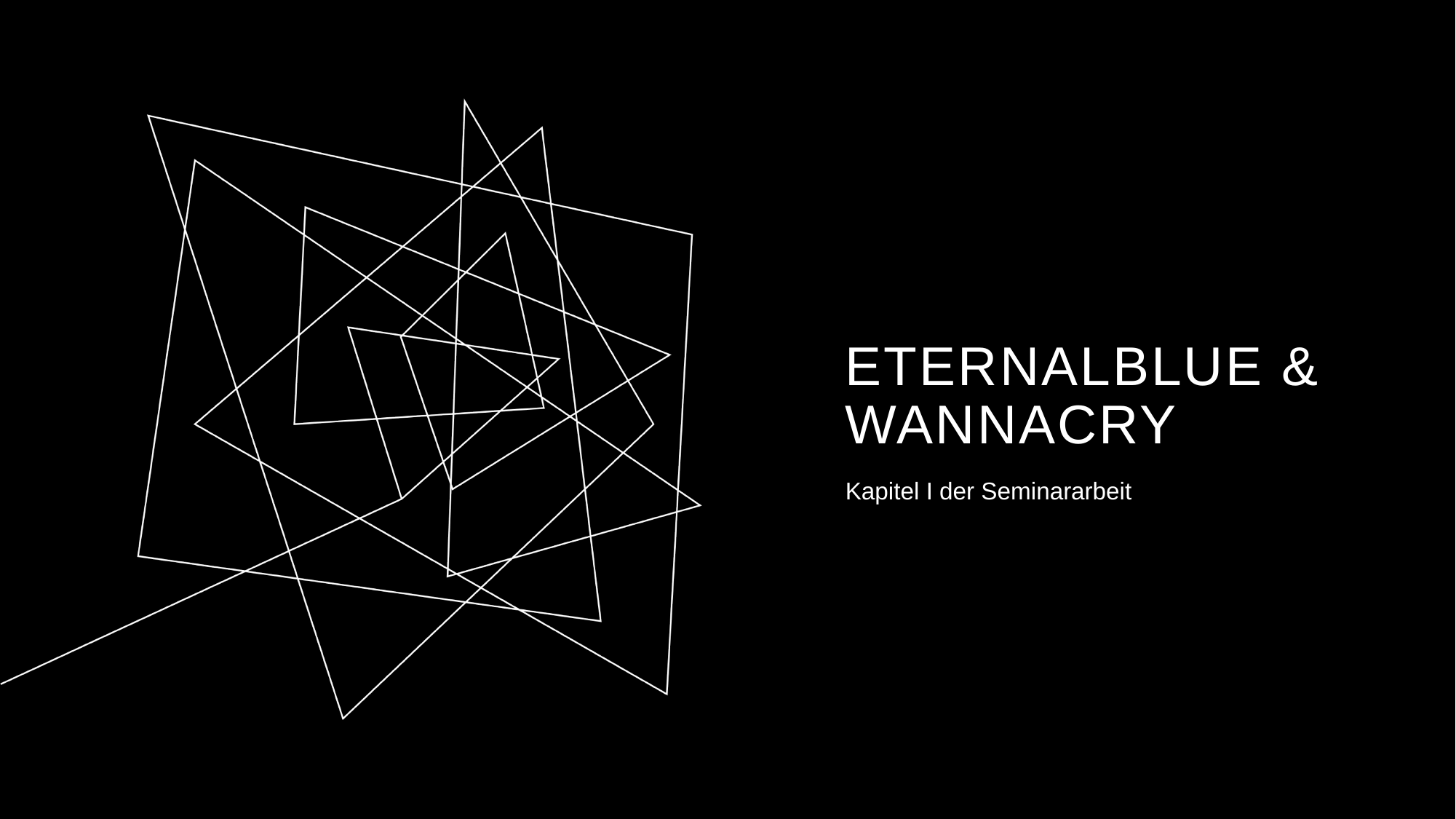

# EternalBlue & Wannacry
Kapitel I der Seminararbeit